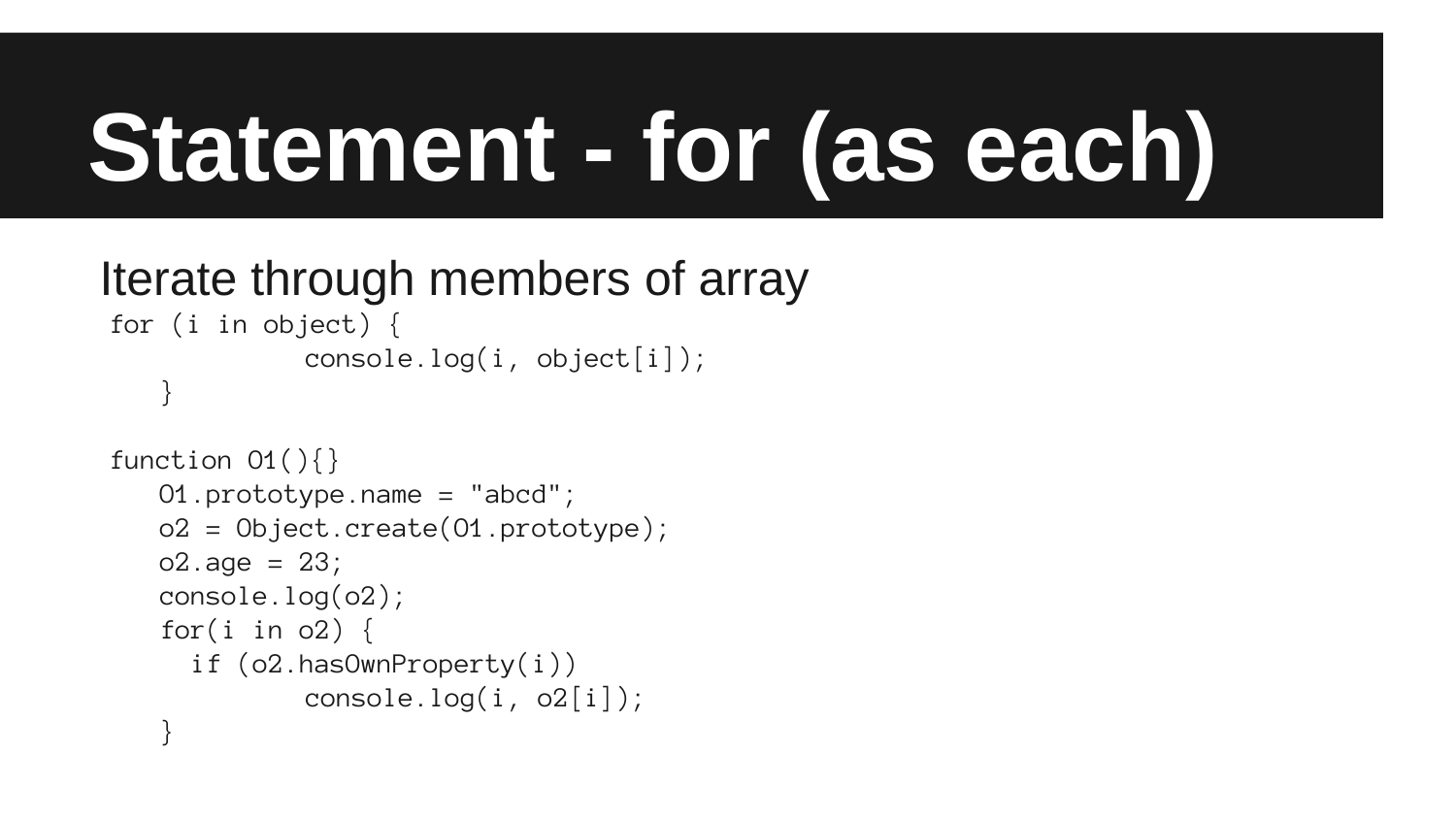

# Statement - for (as each)
Iterate through members of array
for (i in object) {
	console.log(i, object[i]);
}
function O1(){}
O1.prototype.name = "abcd";
o2 = Object.create(O1.prototype);
o2.age = 23;
console.log(o2);
for(i in o2) {
  if (o2.hasOwnProperty(i))
	console.log(i, o2[i]);
}